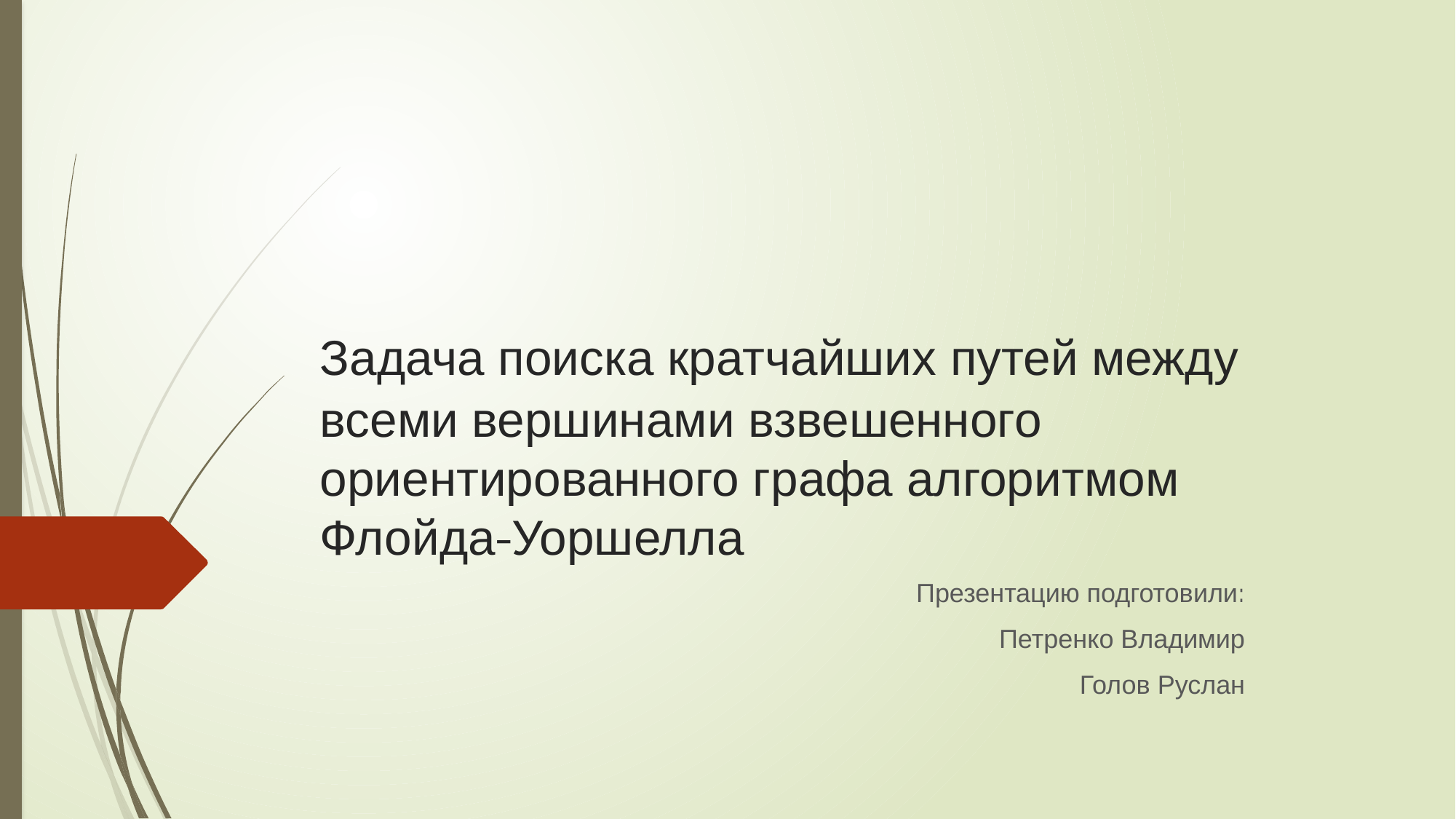

# ﻿Задача поиска кратчайших путей между всеми вершинами взвешенного ориентированного графа алгоритмом Флойда-Уоршелла
Презентацию подготовили:
Петренко Владимир
Голов Руслан